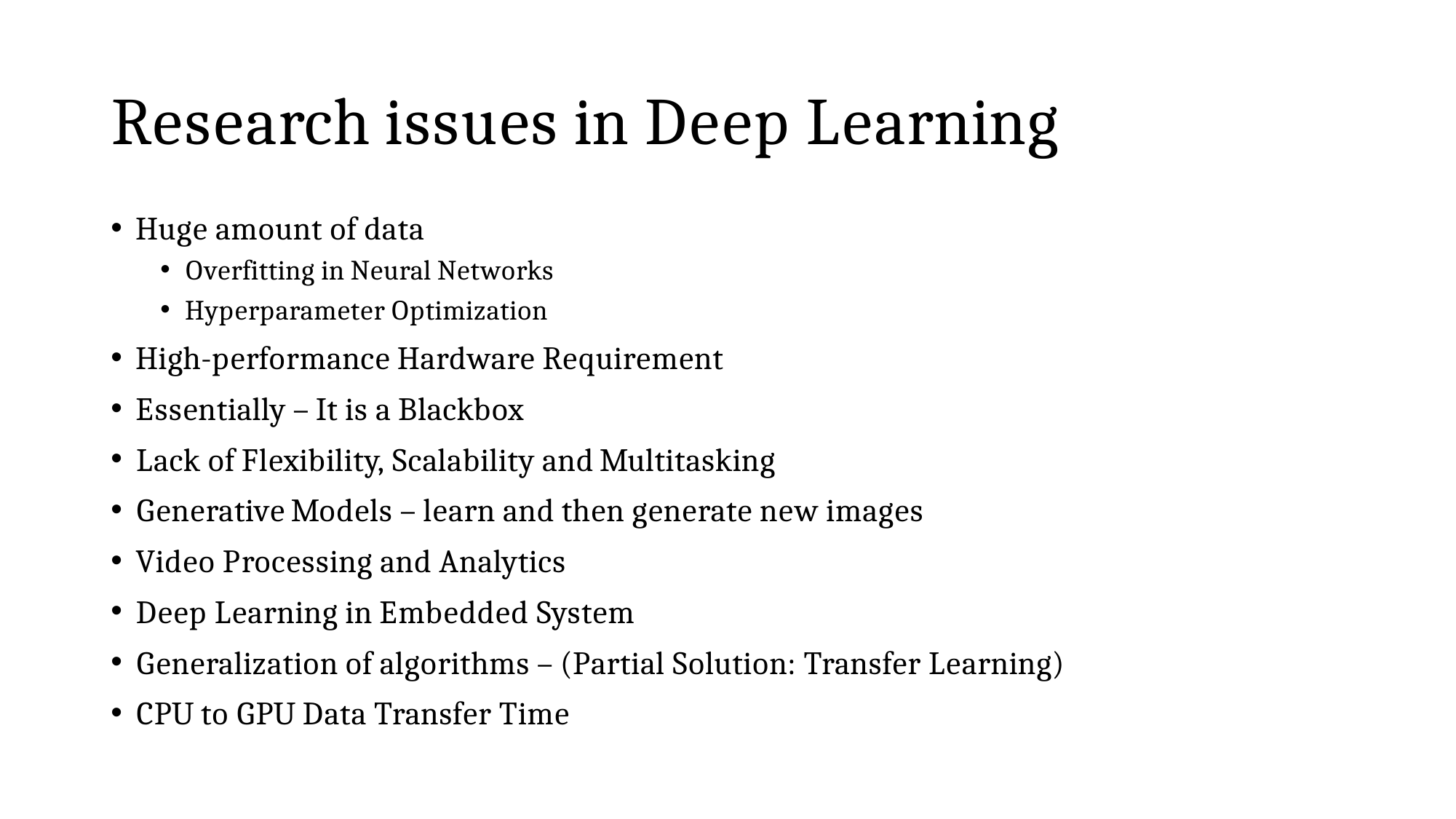

# Research issues in Deep Learning
Huge amount of data
Overfitting in Neural Networks
Hyperparameter Optimization
High-performance Hardware Requirement
Essentially – It is a Blackbox
Lack of Flexibility, Scalability and Multitasking
Generative Models – learn and then generate new images
Video Processing and Analytics
Deep Learning in Embedded System
Generalization of algorithms – (Partial Solution: Transfer Learning)
CPU to GPU Data Transfer Time